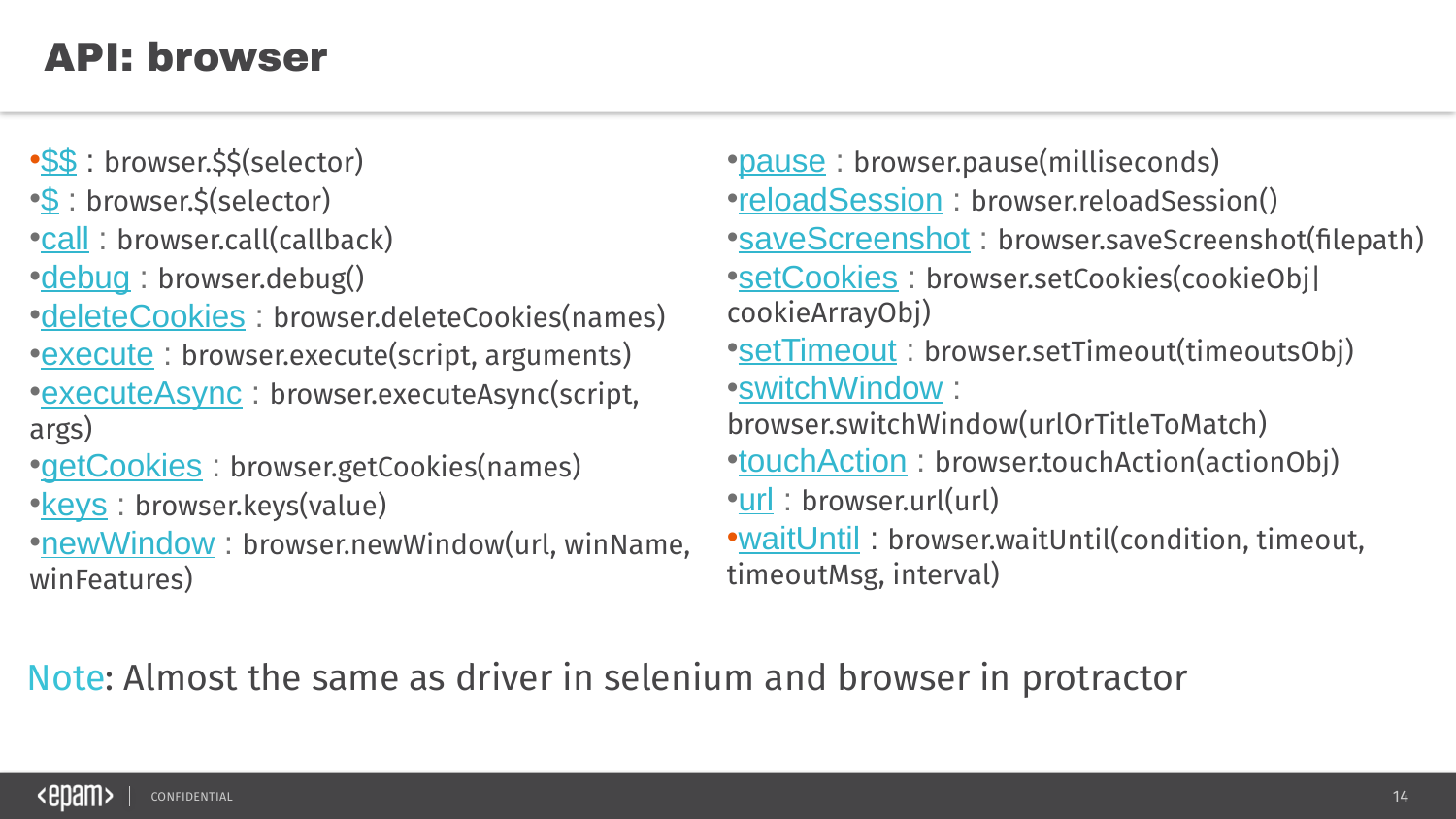

API: browser

$$ : browser.$$(selector)
$ : browser.$(selector)
call : browser.call(callback)
debug : browser.debug()
deleteCookies : browser.deleteCookies(names)
execute : browser.execute(script, arguments)
executeAsync : browser.executeAsync(script, args)
getCookies : browser.getCookies(names)
keys : browser.keys(value)
newWindow : browser.newWindow(url, winName, winFeatures)

pause : browser.pause(milliseconds)
reloadSession : browser.reloadSession()
saveScreenshot : browser.saveScreenshot(filepath)
setCookies : browser.setCookies(cookieObj|cookieArrayObj)
setTimeout : browser.setTimeout(timeoutsObj)
switchWindow : browser.switchWindow(urlOrTitleToMatch)
touchAction : browser.touchAction(actionObj)
url : browser.url(url)
waitUntil : browser.waitUntil(condition, timeout, timeoutMsg, interval)
Note: Almost the same as driver in selenium and browser in protractor